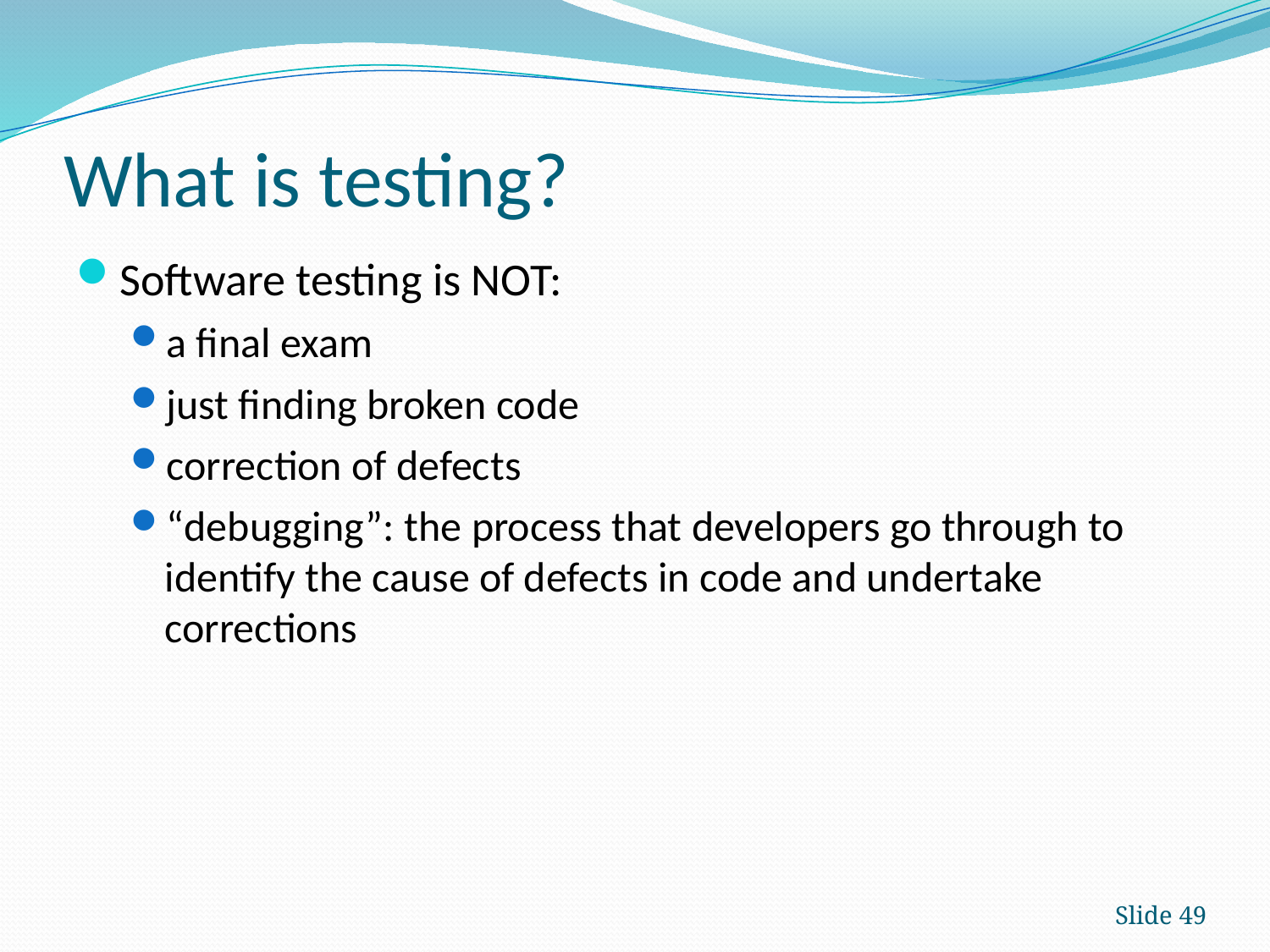

# What is testing?
Software testing is NOT:
a final exam
just finding broken code
correction of defects
“debugging”: the process that developers go through to identify the cause of defects in code and undertake corrections
Slide 49